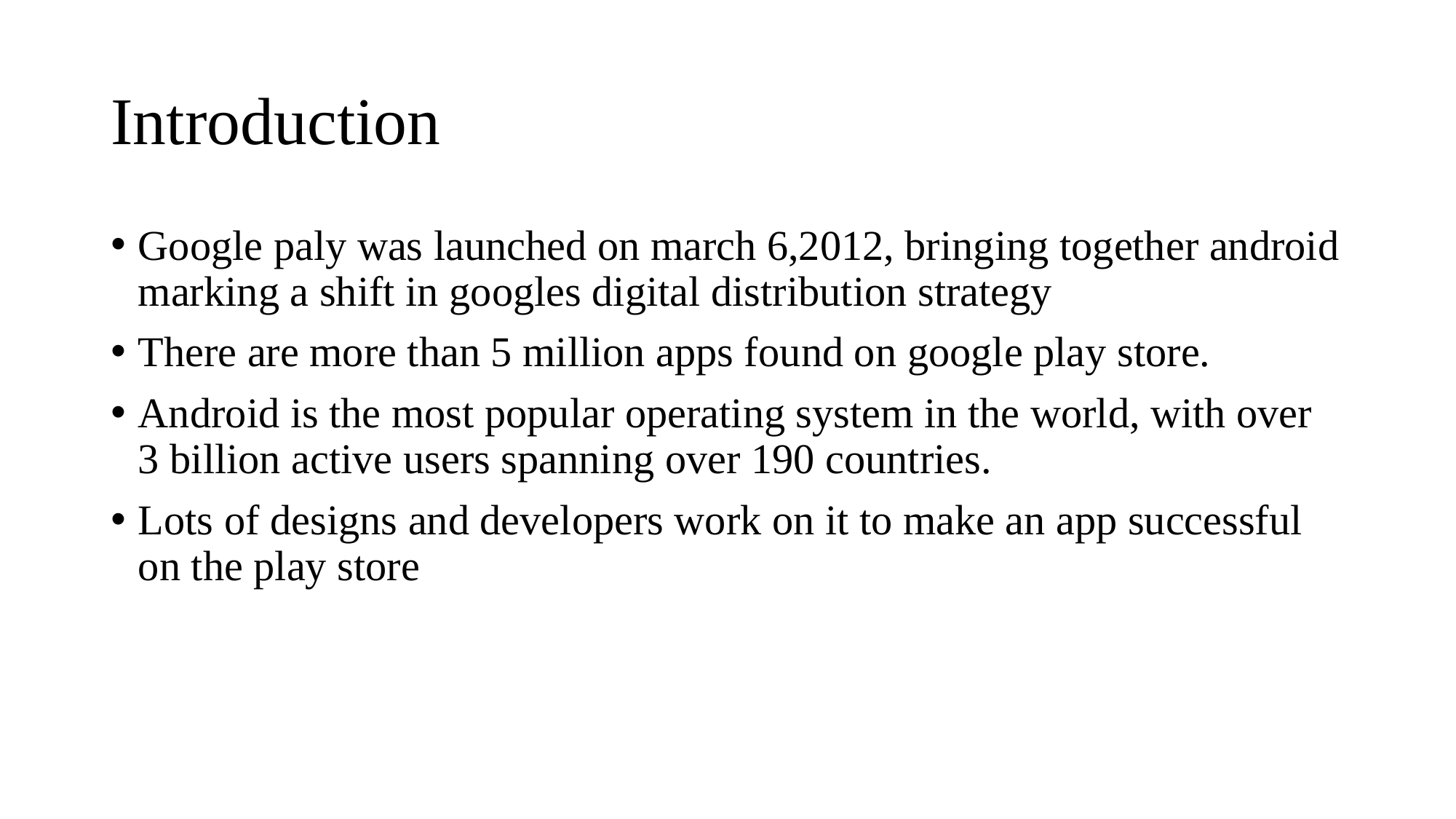

# Introduction
Google paly was launched on march 6,2012, bringing together android marking a shift in googles digital distribution strategy
There are more than 5 million apps found on google play store.
Android is the most popular operating system in the world, with over 3 billion active users spanning over 190 countries.
Lots of designs and developers work on it to make an app successful on the play store